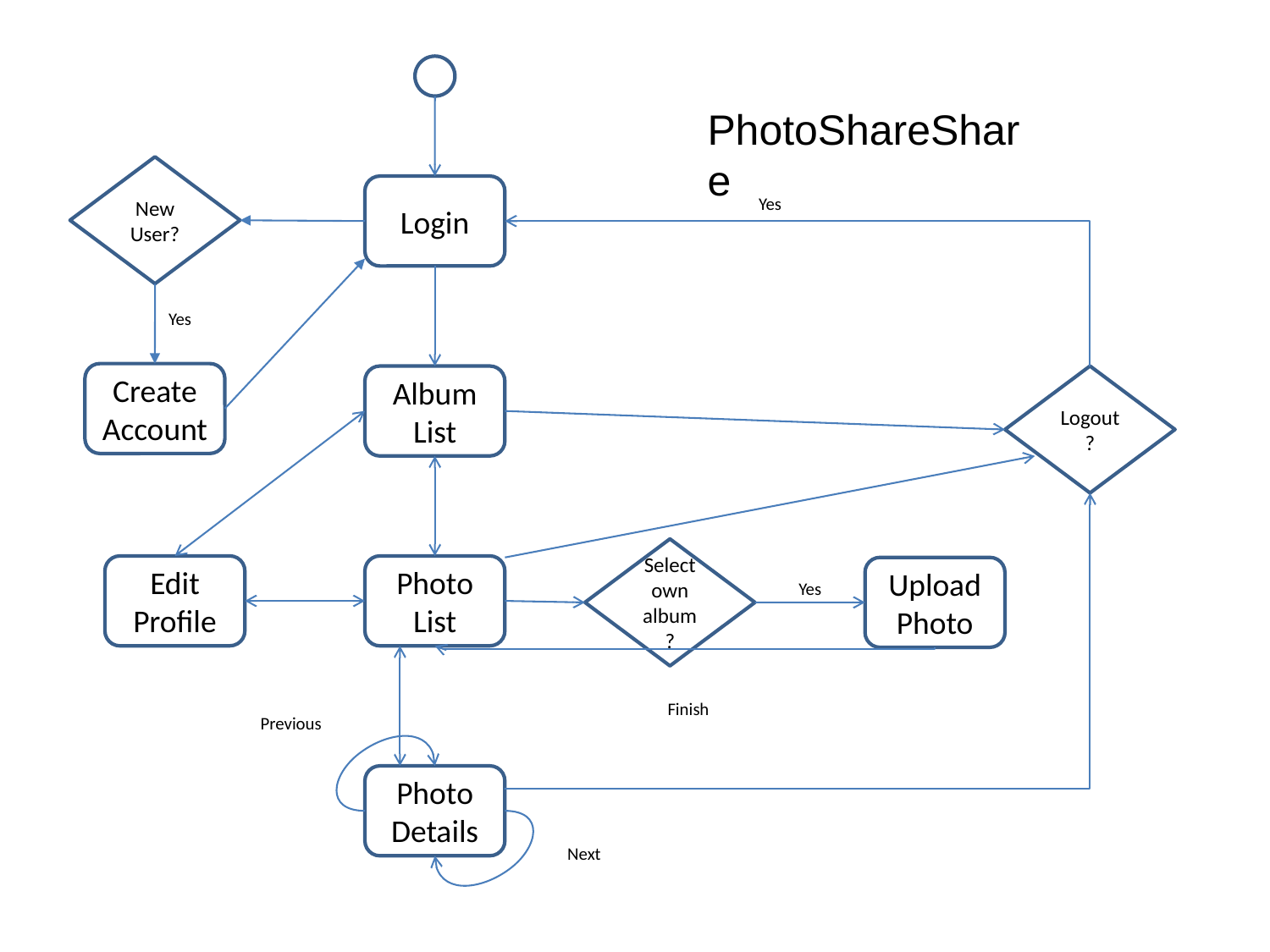

PhotoShareShare
New User?
Login
Yes
Yes
Create Account
Album List
Logout?
Select own album?
Edit Profile
Photo List
Upload
Photo
Yes
Finish
Previous
Photo Details
Next